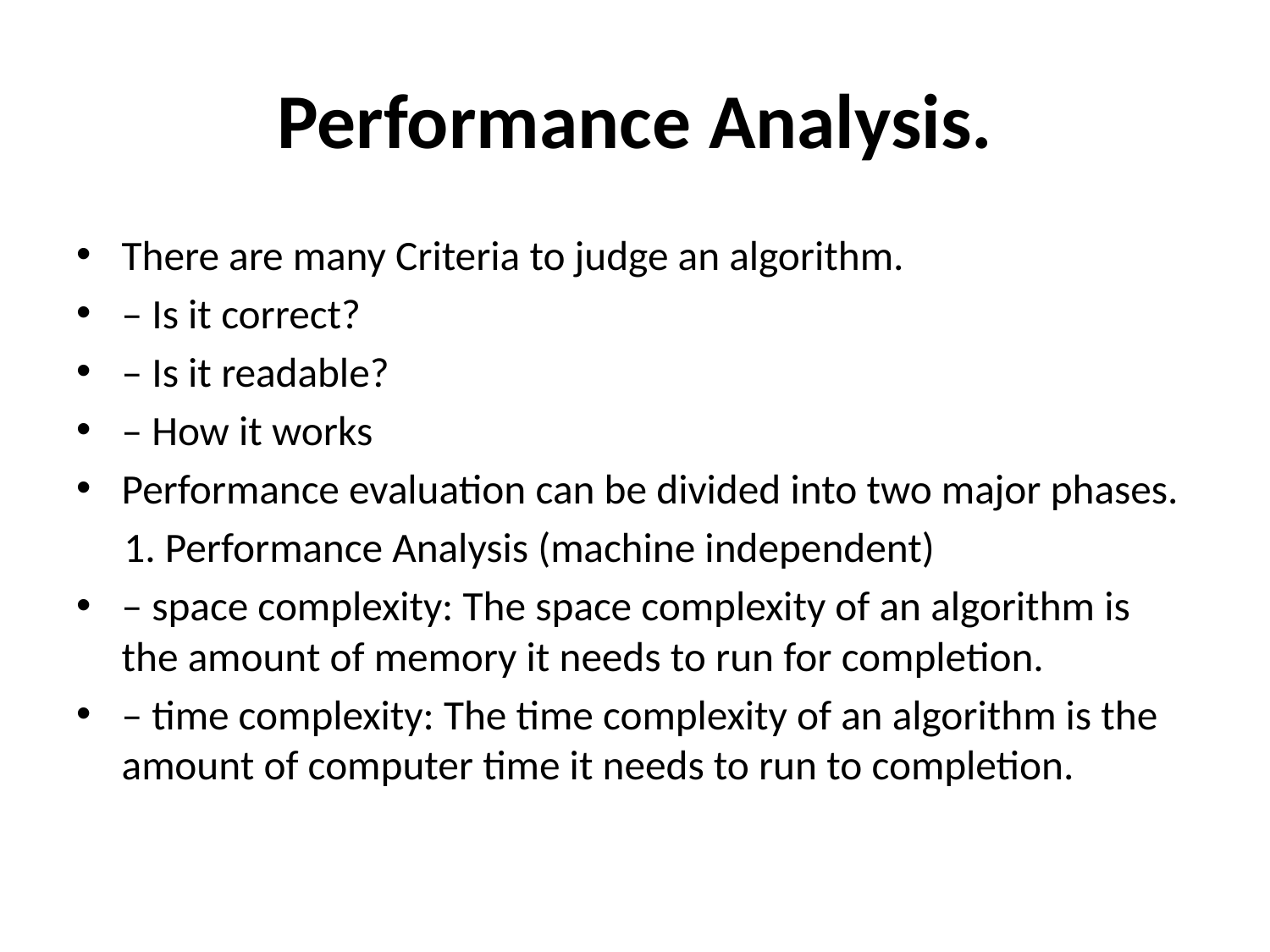

# Performance Analysis.
There are many Criteria to judge an algorithm.
– Is it correct?
– Is it readable?
– How it works
Performance evaluation can be divided into two major phases.
     1. Performance Analysis (machine independent)
– space complexity: The space complexity of an algorithm is the amount of memory it needs to run for completion.
– time complexity: The time complexity of an algorithm is the amount of computer time it needs to run to completion.